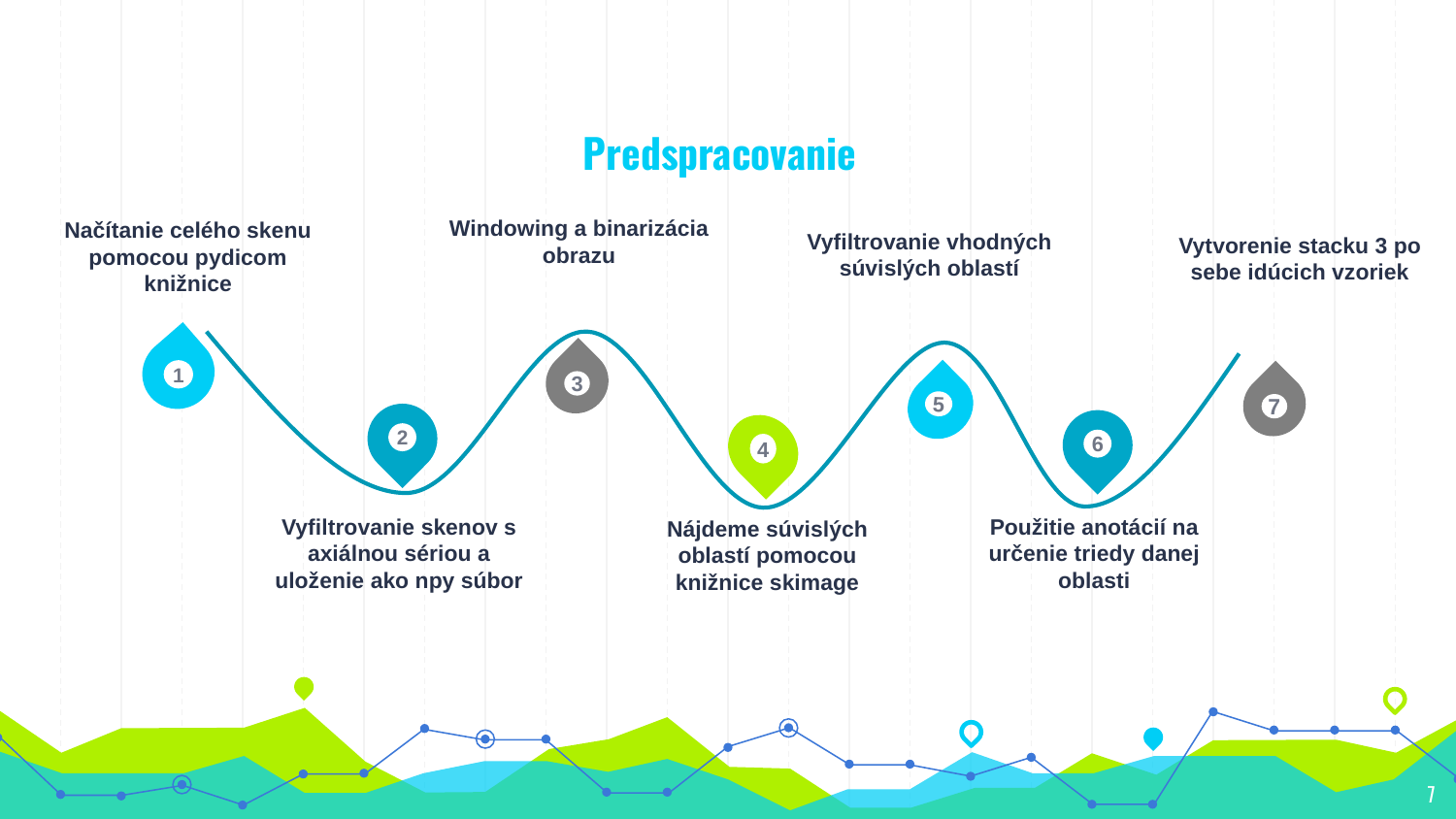

# Predspracovanie
Windowing a binarizácia obrazu
Načítanie celého skenu pomocou pydicom knižnice
Vyfiltrovanie vhodných súvislých oblastí
Vytvorenie stacku 3 po sebe idúcich vzoriek

1

3

7

5

2

6

4
Vyfiltrovanie skenov s axiálnou sériou a uloženie ako npy súbor
Použitie anotácií na určenie triedy danej oblasti
Nájdeme súvislých oblastí pomocou knižnice skimage
7